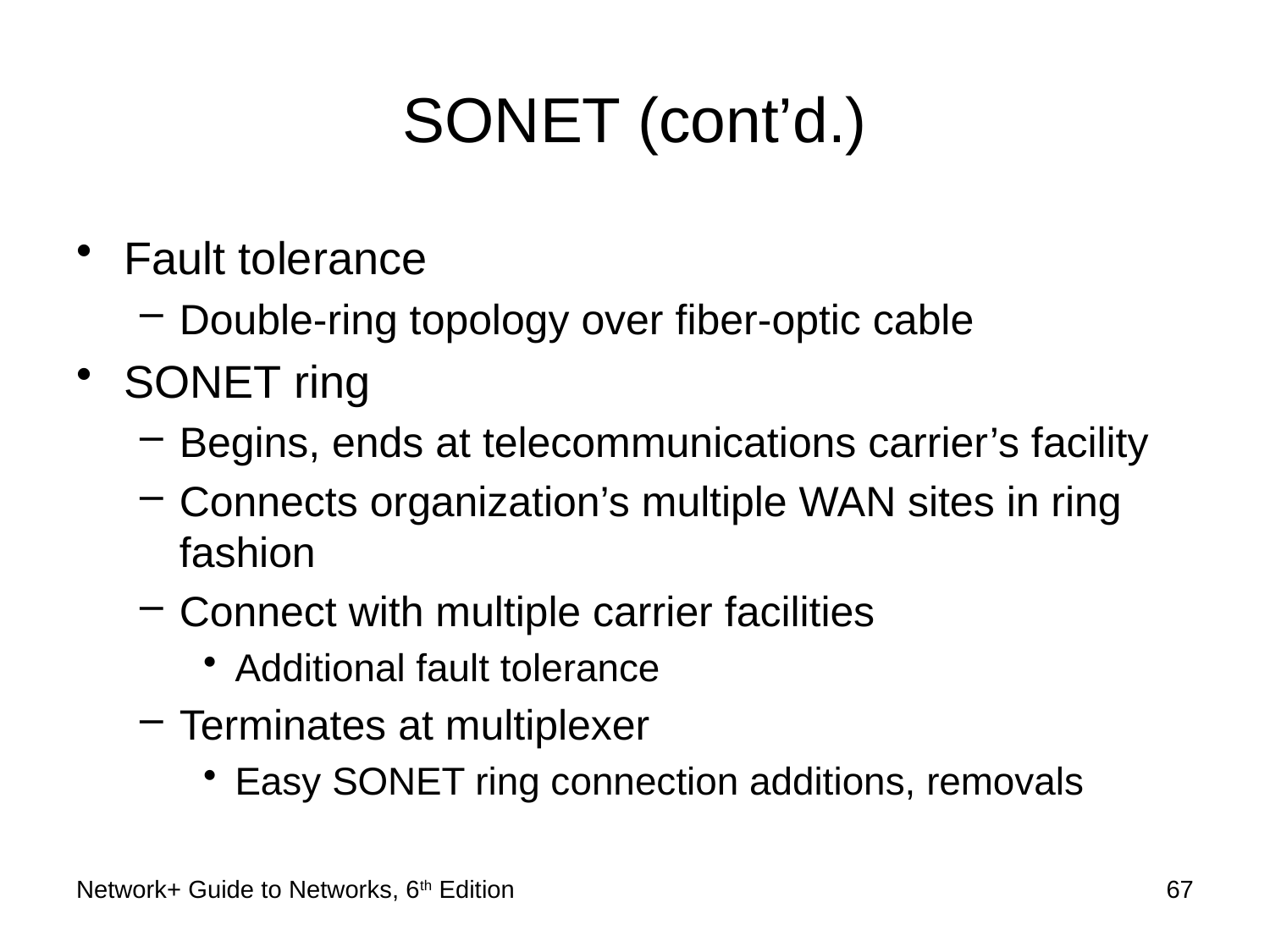

# SONET (cont’d.)
Fault tolerance
Double-ring topology over fiber-optic cable
SONET ring
Begins, ends at telecommunications carrier’s facility
Connects organization’s multiple WAN sites in ring fashion
Connect with multiple carrier facilities
Additional fault tolerance
Terminates at multiplexer
Easy SONET ring connection additions, removals
Network+ Guide to Networks, 6th Edition
67